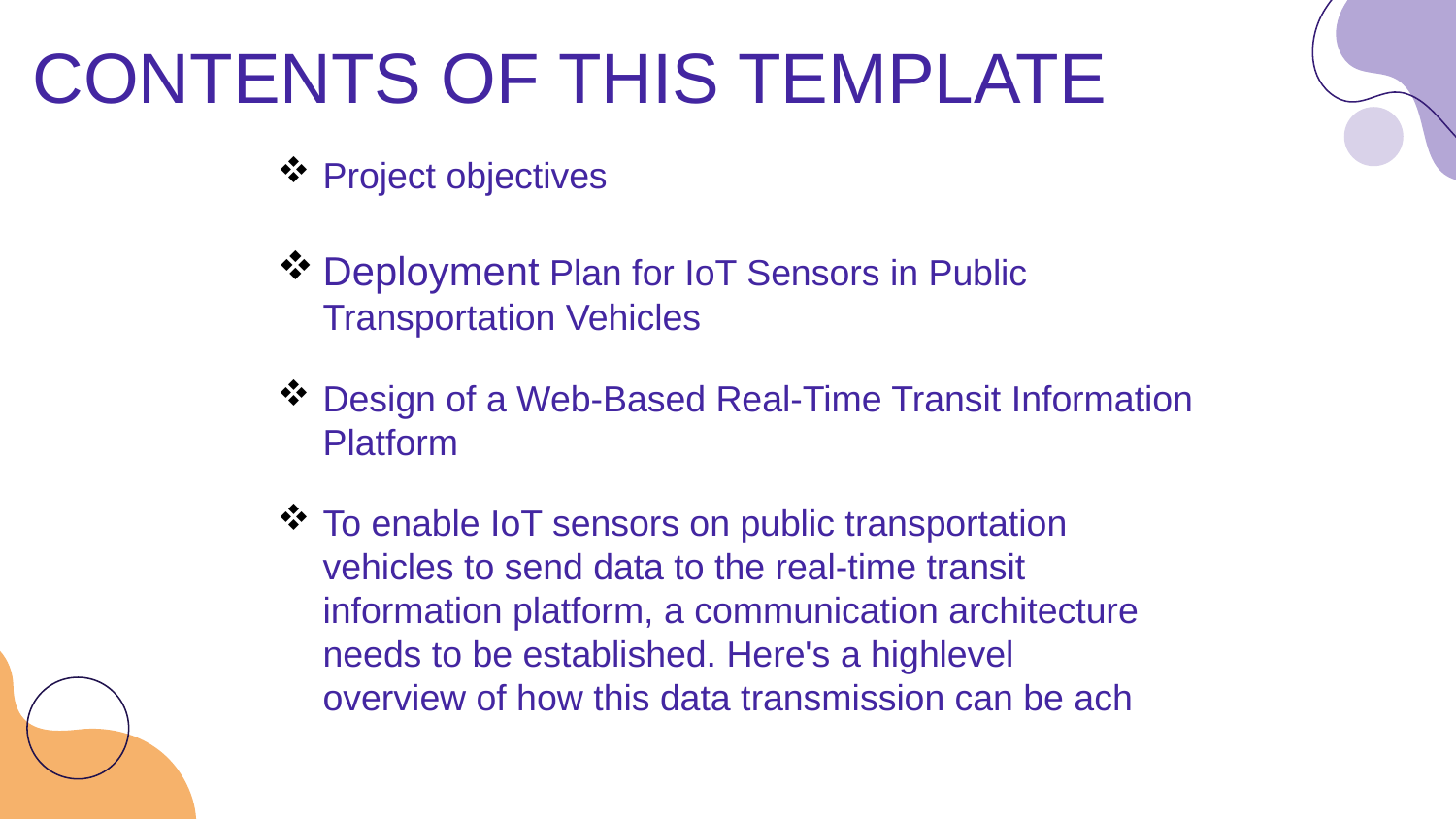

CONTENTS OF THIS TEMPLATE
Project objectives
Deployment Plan for IoT Sensors in Public Transportation Vehicles
Design of a Web-Based Real-Time Transit Information Platform
To enable IoT sensors on public transportation vehicles to send data to the real-time transit information platform, a communication architecture needs to be established. Here's a highlevel overview of how this data transmission can be ach